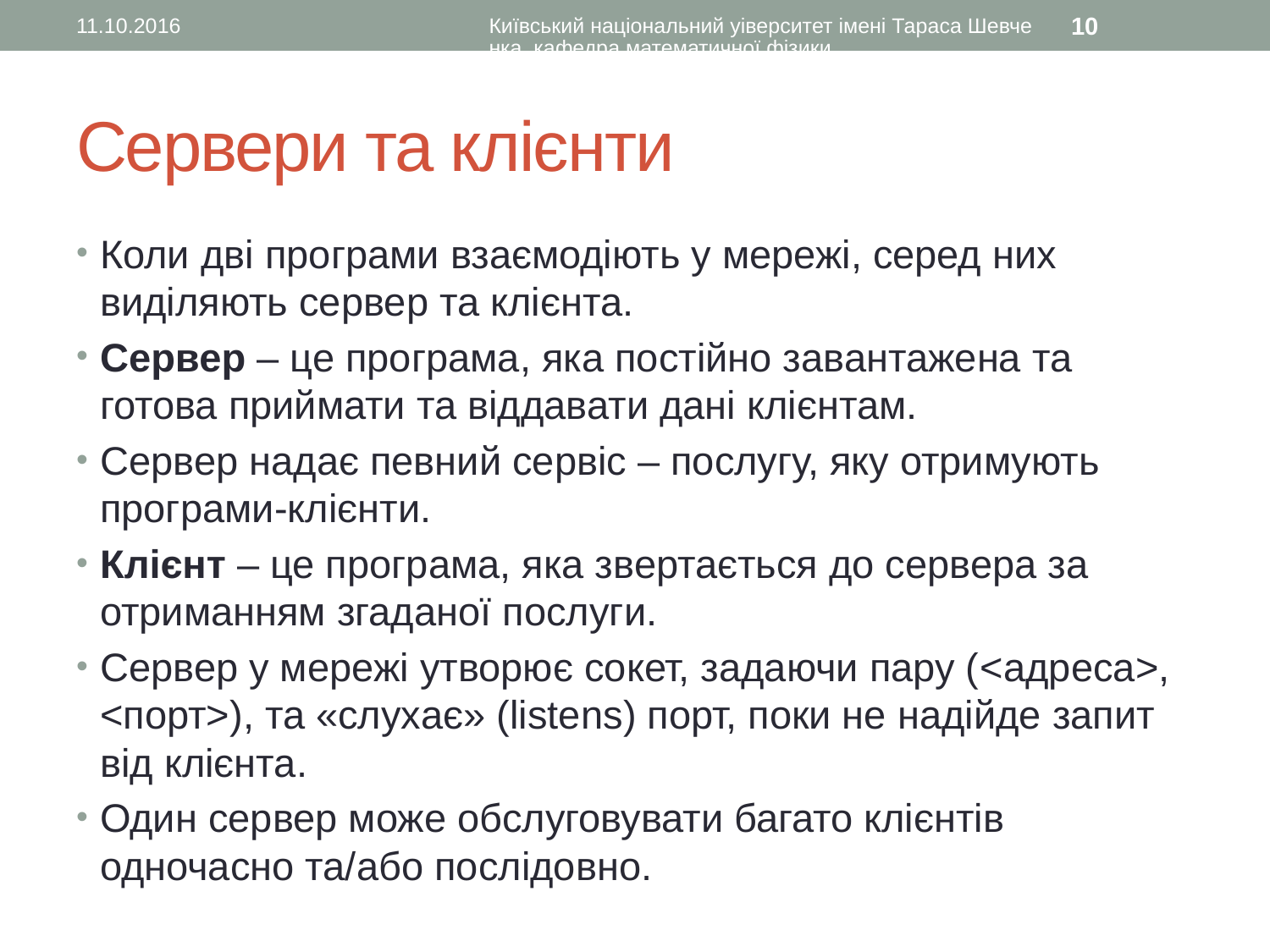

11.10.2016
Київський національний уіверситет імені Тараса Шевченка, кафедра математичної фізики
10
# Сервери та клієнти
Коли дві програми взаємодіють у мережі, серед них виділяють сервер та клієнта.
Сервер – це програма, яка постійно завантажена та готова приймати та віддавати дані клієнтам.
Сервер надає певний сервіс – послугу, яку отримують програми-клієнти.
Клієнт – це програма, яка звертається до сервера за отриманням згаданої послуги.
Сервер у мережі утворює сокет, задаючи пару (<адреса>, <порт>), та «слухає» (listens) порт, поки не надійде запит від клієнта.
Один сервер може обслуговувати багато клієнтів одночасно та/або послідовно.